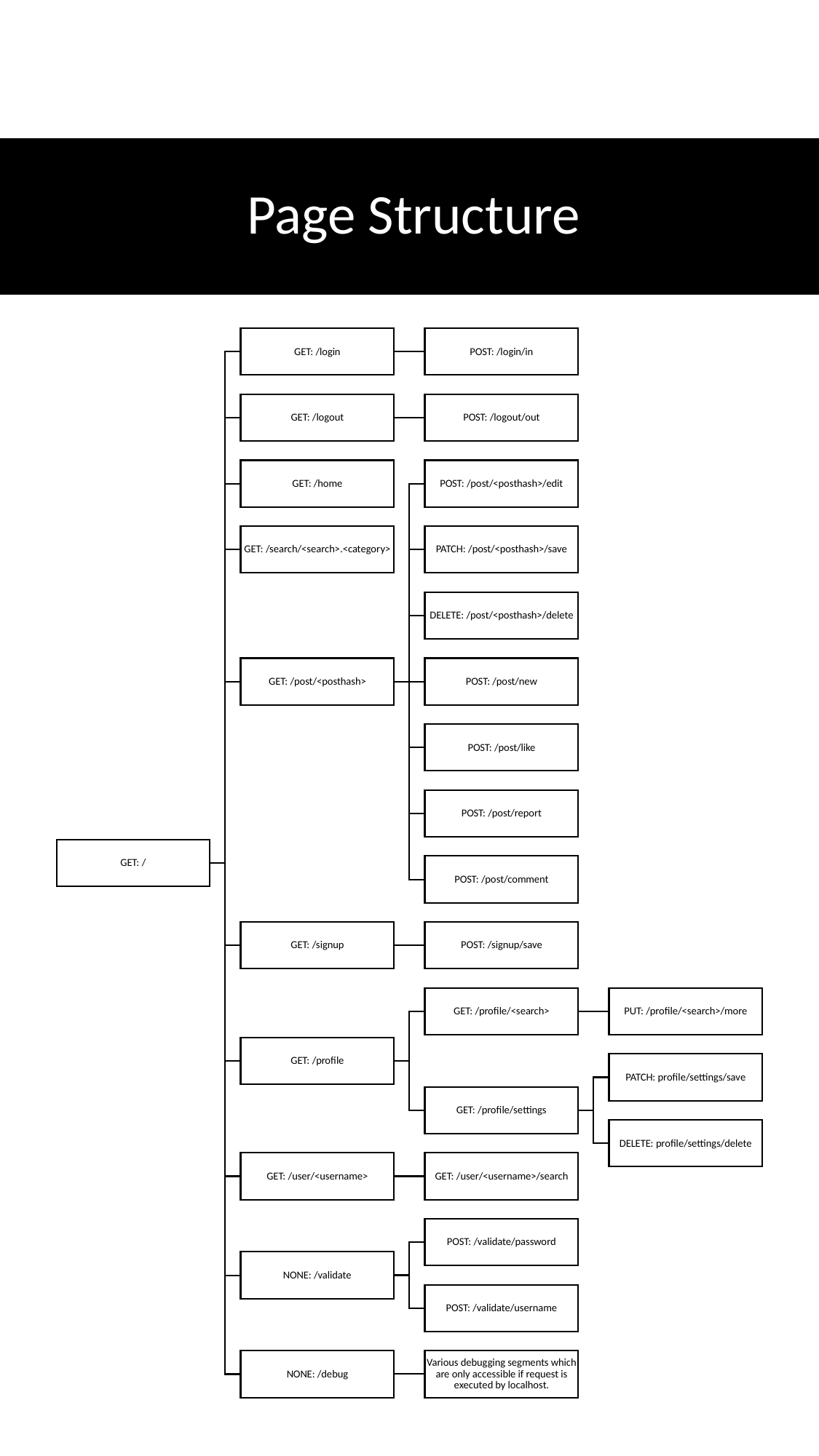

# Page Structure

GET: /
GET: /login
POST: /login/in
GET: /logout
POST: /logout/out
GET: /home
GET: /search/<search>.<category>
GET: /post/<posthash>
POST: /post/<posthash>/edit
PATCH: /post/<posthash>/save
DELETE: /post/<posthash>/delete
POST: /post/new
POST: /post/like
POST: /post/report
POST: /post/comment
GET: /signup
POST: /signup/save
GET: /profile
GET: /profile/<search>
PUT: /profile/<search>/more
GET: /profile/settings
PATCH: profile/settings/save
DELETE: profile/settings/delete
GET: /user/<username>
GET: /user/<username>/search
NONE: /validate
POST: /validate/password
POST: /validate/username
NONE: /debug
Various debugging segments which are only accessible if request is executed by localhost.